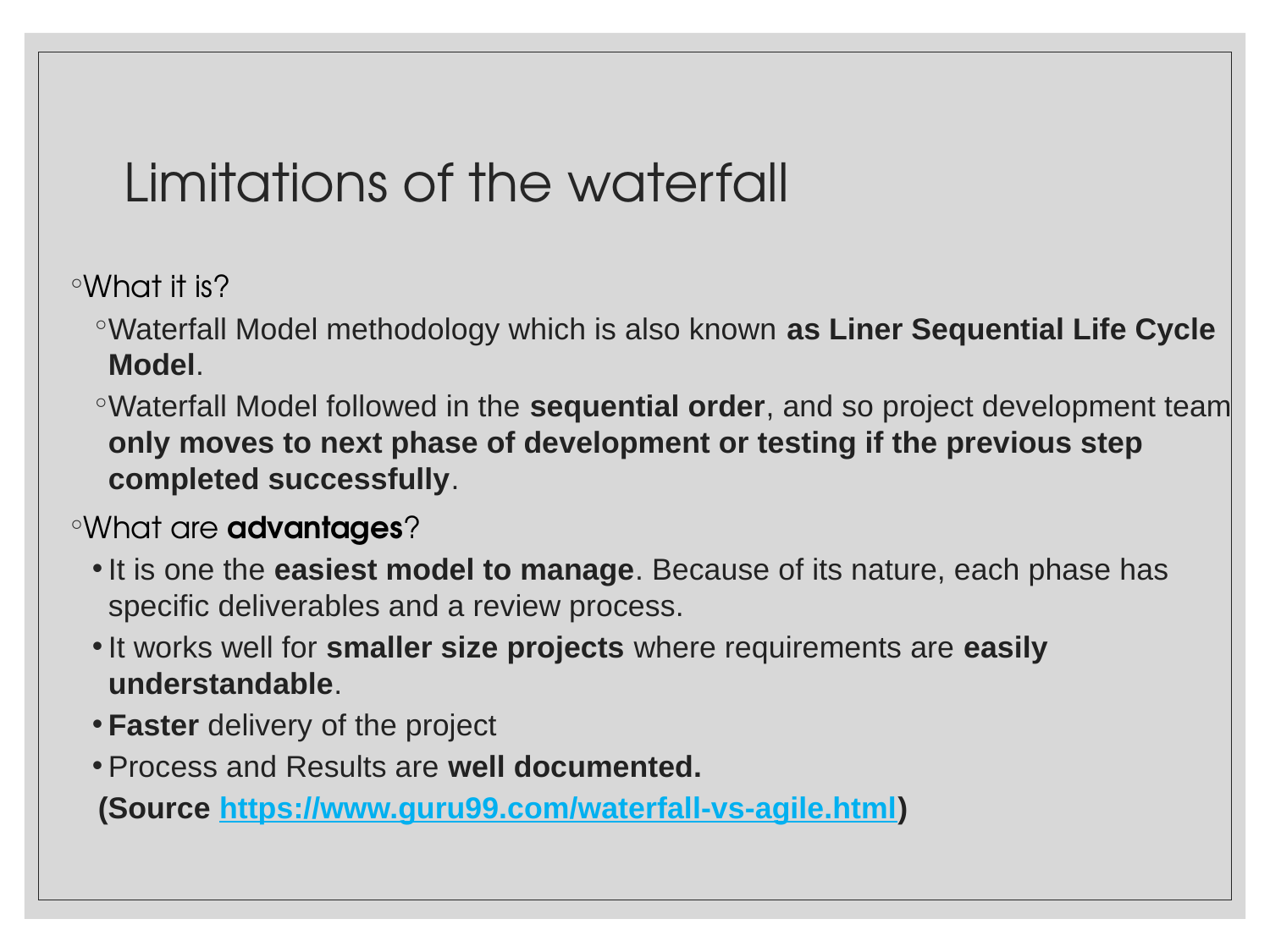

# Limitations of the waterfall
What it is?
Waterfall Model methodology which is also known as Liner Sequential Life Cycle Model.
Waterfall Model followed in the sequential order, and so project development team only moves to next phase of development or testing if the previous step completed successfully.
What are advantages?
It is one the easiest model to manage. Because of its nature, each phase has specific deliverables and a review process.
It works well for smaller size projects where requirements are easily understandable.
Faster delivery of the project
Process and Results are well documented.
(Source https://www.guru99.com/waterfall-vs-agile.html)